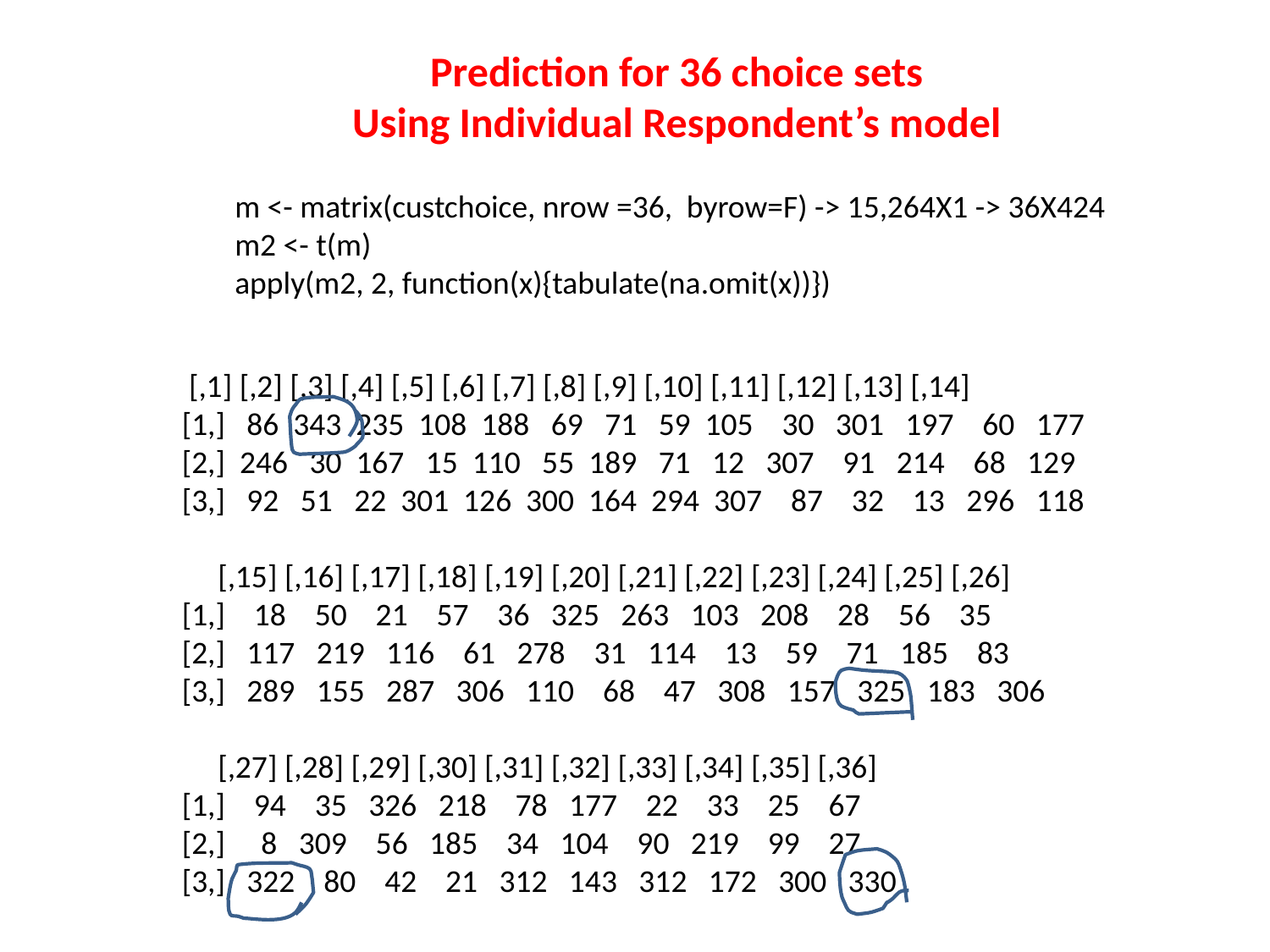

Prediction for 36 choice sets
Using Individual Respondent’s model
m <- matrix(custchoice, nrow =36,  byrow=F) -> 15,264X1 -> 36X424
m2 <- t(m)
apply(m2, 2, function(x){tabulate(na.omit(x))})
 [,1] [,2] [,3] [,4] [,5] [,6] [,7] [,8] [,9] [,10] [,11] [,12] [,13] [,14]
[1,]   86  343  235  108  188   69   71   59  105    30   301   197    60   177
[2,]  246   30  167   15  110   55  189   71   12   307    91   214    68   129
[3,]   92   51   22  301  126  300  164  294  307    87    32    13   296   118

     [,15] [,16] [,17] [,18] [,19] [,20] [,21] [,22] [,23] [,24] [,25] [,26]
[1,]    18    50    21    57    36   325   263   103   208    28    56    35
[2,]   117   219   116    61   278    31   114    13    59    71   185    83
[3,]   289   155   287   306   110    68    47   308   157   325   183   306

     [,27] [,28] [,29] [,30] [,31] [,32] [,33] [,34] [,35] [,36]
[1,]    94    35   326   218    78   177    22    33    25    67
[2,]     8   309    56   185    34   104    90   219    99    27
[3,]   322    80    42    21   312   143   312   172   300   330